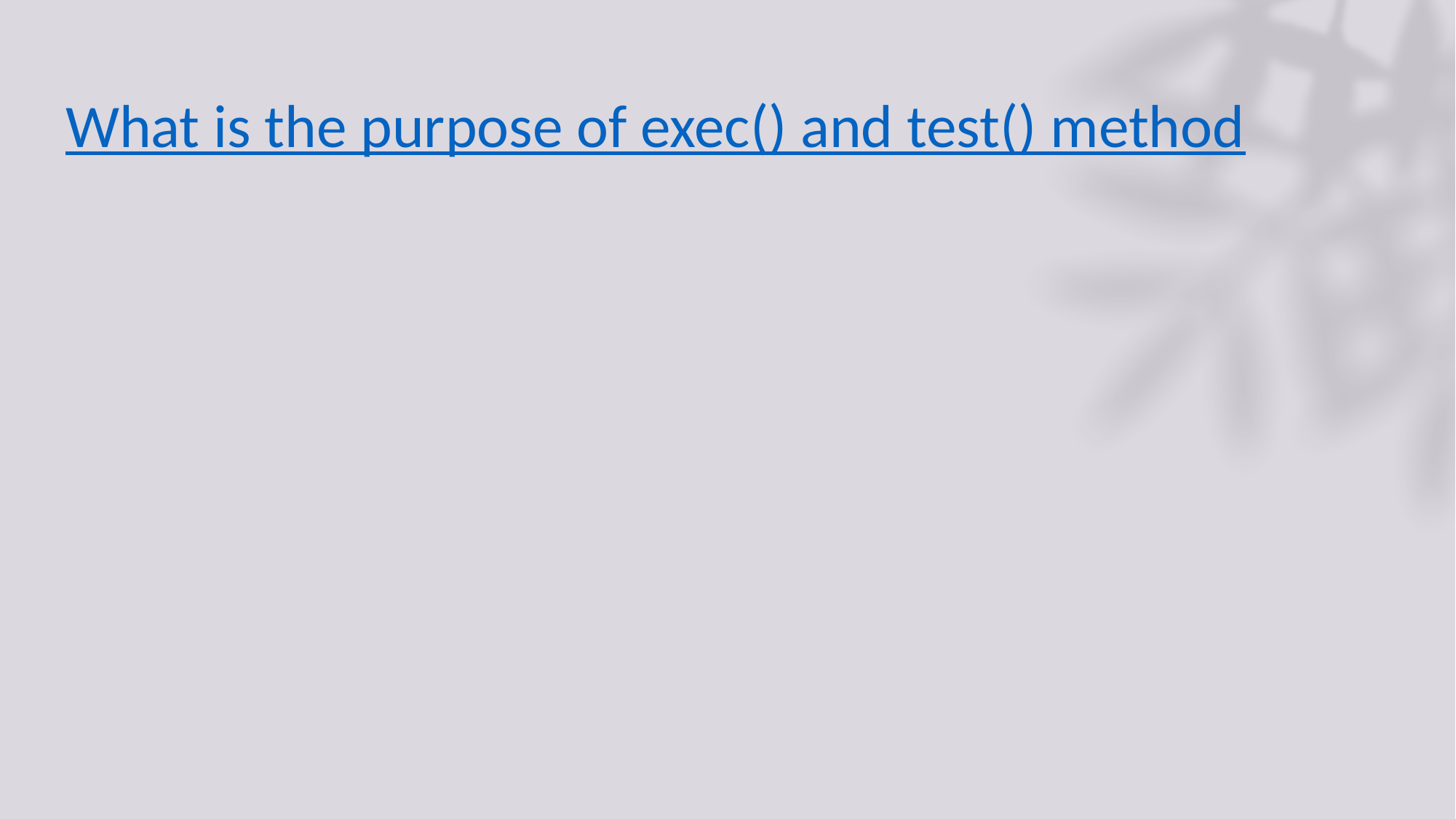

# What is the purpose of exec() and test() method